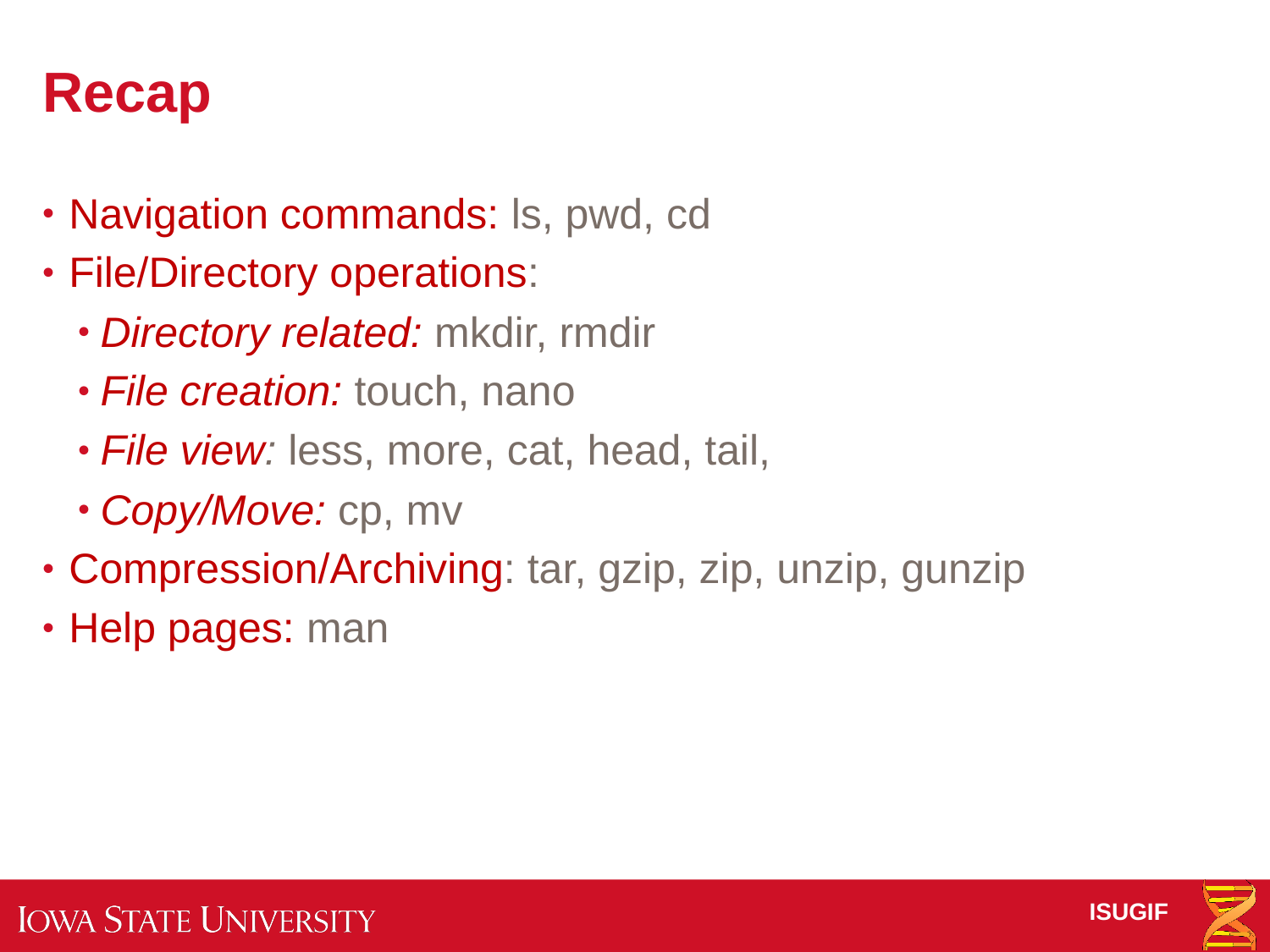

# Recap
Navigation commands: ls, pwd, cd
File/Directory operations:
Directory related: mkdir, rmdir
File creation: touch, nano
File view: less, more, cat, head, tail,
Copy/Move: cp, mv
Compression/Archiving: tar, gzip, zip, unzip, gunzip
Help pages: man